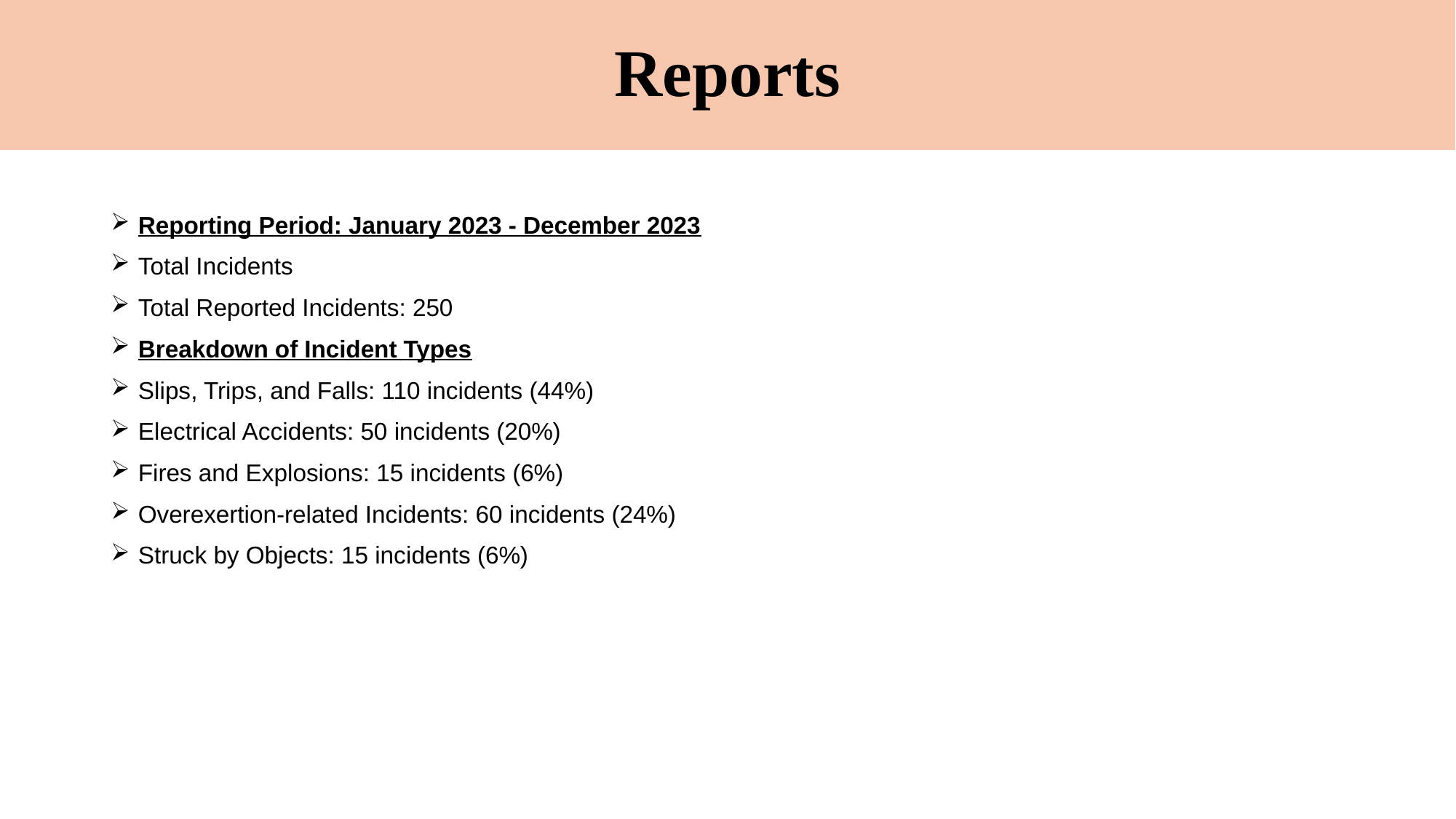

# Reports
Reporting Period: January 2023 - December 2023
Total Incidents
Total Reported Incidents: 250
Breakdown of Incident Types
Slips, Trips, and Falls: 110 incidents (44%)
Electrical Accidents: 50 incidents (20%)
Fires and Explosions: 15 incidents (6%)
Overexertion-related Incidents: 60 incidents (24%)
Struck by Objects: 15 incidents (6%)